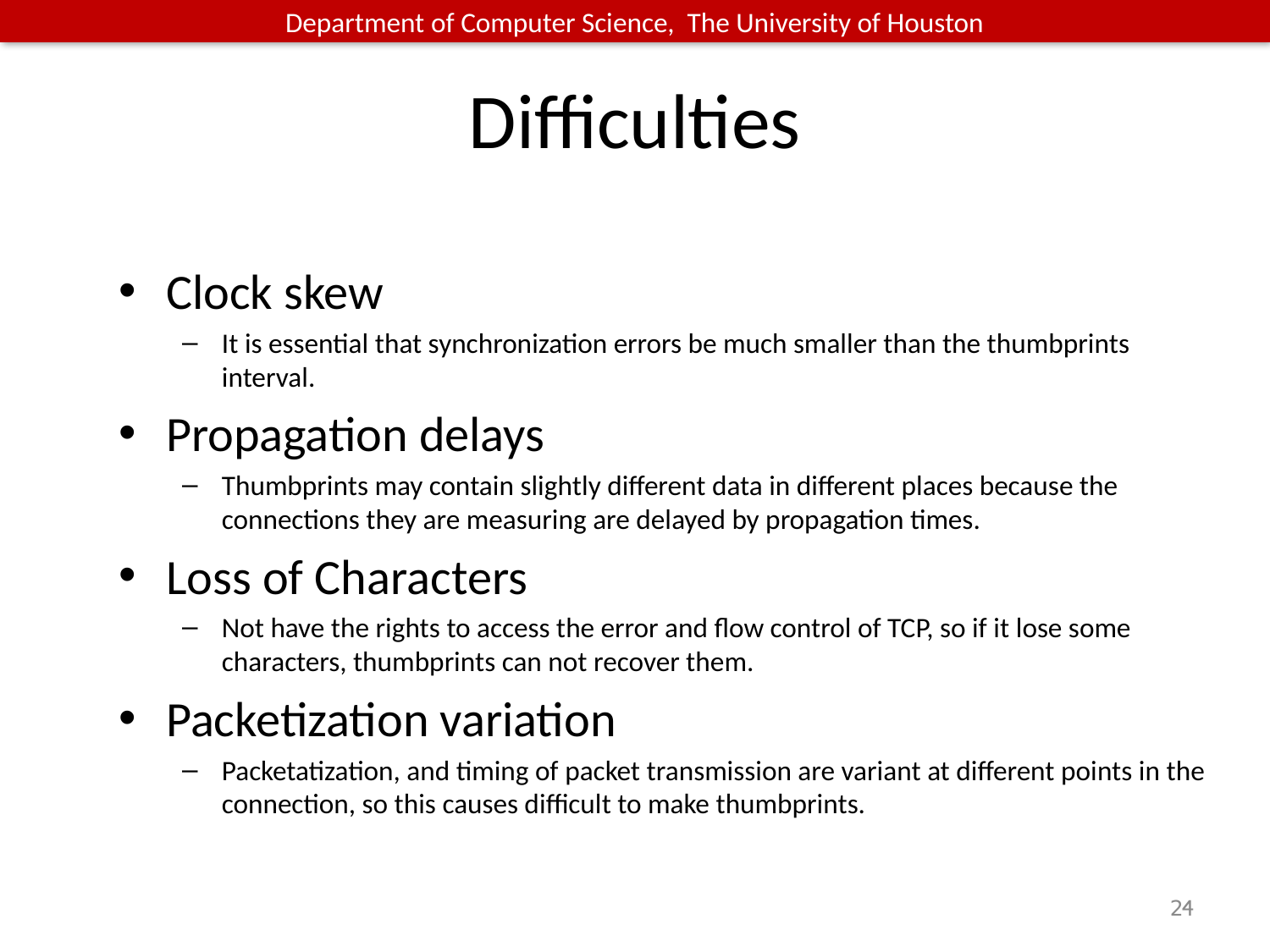

# Difficulties
Clock skew
It is essential that synchronization errors be much smaller than the thumbprints interval.
Propagation delays
Thumbprints may contain slightly different data in different places because the connections they are measuring are delayed by propagation times.
Loss of Characters
Not have the rights to access the error and flow control of TCP, so if it lose some characters, thumbprints can not recover them.
Packetization variation
Packetatization, and timing of packet transmission are variant at different points in the connection, so this causes difficult to make thumbprints.

24